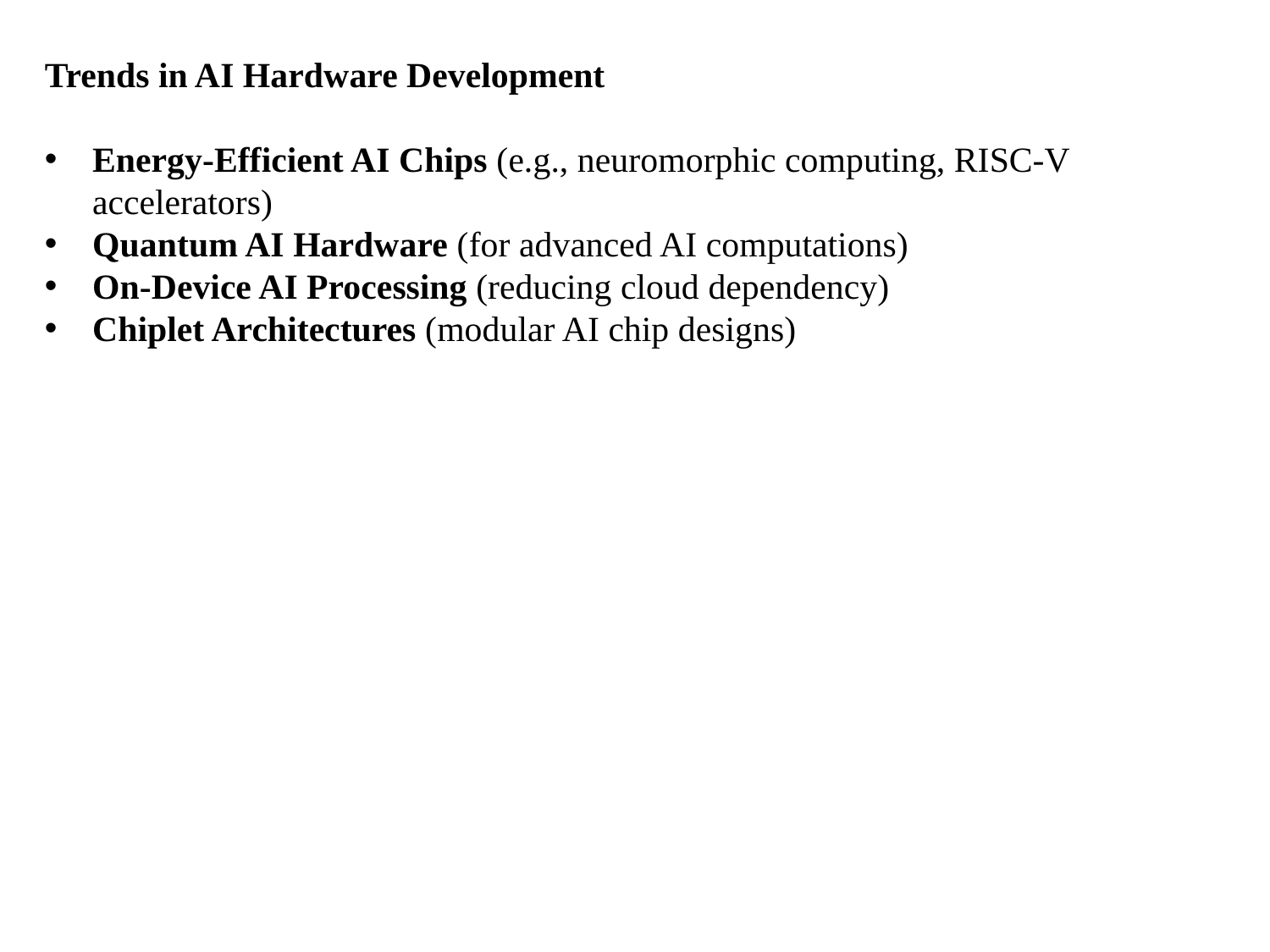

Trends in AI Hardware Development

Energy-Efficient AI Chips (e.g., neuromorphic computing, RISC-V accelerators)
Quantum AI Hardware (for advanced AI computations)
On-Device AI Processing (reducing cloud dependency)
Chiplet Architectures (modular AI chip designs)